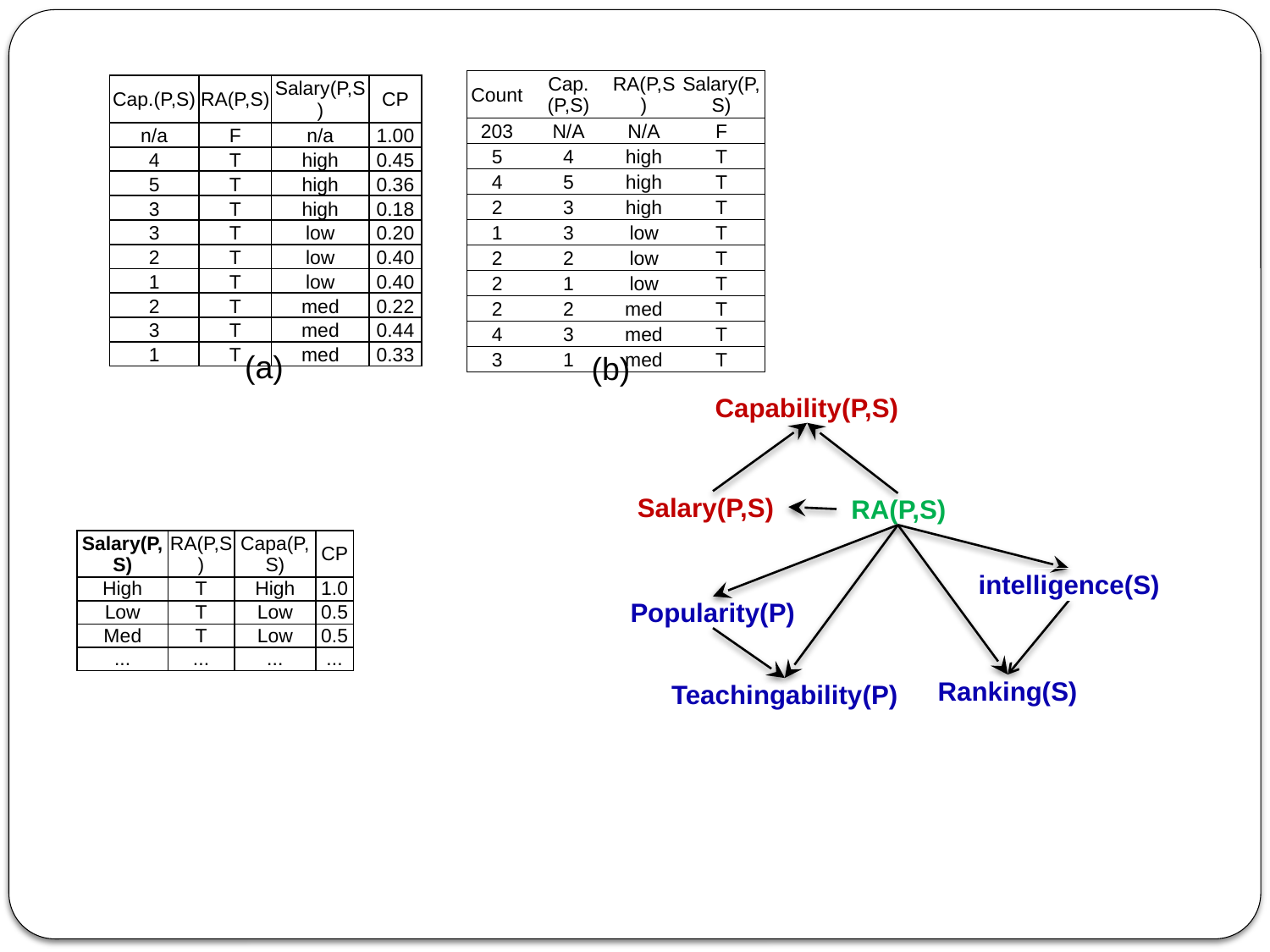

| Count | Cap.(P,S) | RA(P,S) | Salary(P,S) |
| --- | --- | --- | --- |
| 203 | N/A | N/A | F |
| 5 | 4 | high | T |
| 4 | 5 | high | T |
| 2 | 3 | high | T |
| 1 | 3 | low | T |
| 2 | 2 | low | T |
| 2 | 1 | low | T |
| 2 | 2 | med | T |
| 4 | 3 | med | T |
| 3 | 1 | med | T |
| Cap.(P,S) | RA(P,S) | Salary(P,S) | CP |
| --- | --- | --- | --- |
| n/a | F | n/a | 1.00 |
| 4 | T | high | 0.45 |
| 5 | T | high | 0.36 |
| 3 | T | high | 0.18 |
| 3 | T | low | 0.20 |
| 2 | T | low | 0.40 |
| 1 | T | low | 0.40 |
| 2 | T | med | 0.22 |
| 3 | T | med | 0.44 |
| 1 | T | med | 0.33 |
(a)
(b)
Capability(P,S)
Salary(P,S)
  RA(P,S)
intelligence(S)
Popularity(P)
Ranking(S)
Teachingability(P)
| Salary(P,S) | RA(P,S) | Capa(P,S) | CP |
| --- | --- | --- | --- |
| High | T | High | 1.0 |
| Low | T | Low | 0.5 |
| Med | T | Low | 0.5 |
| ... | ... | ... | ... |